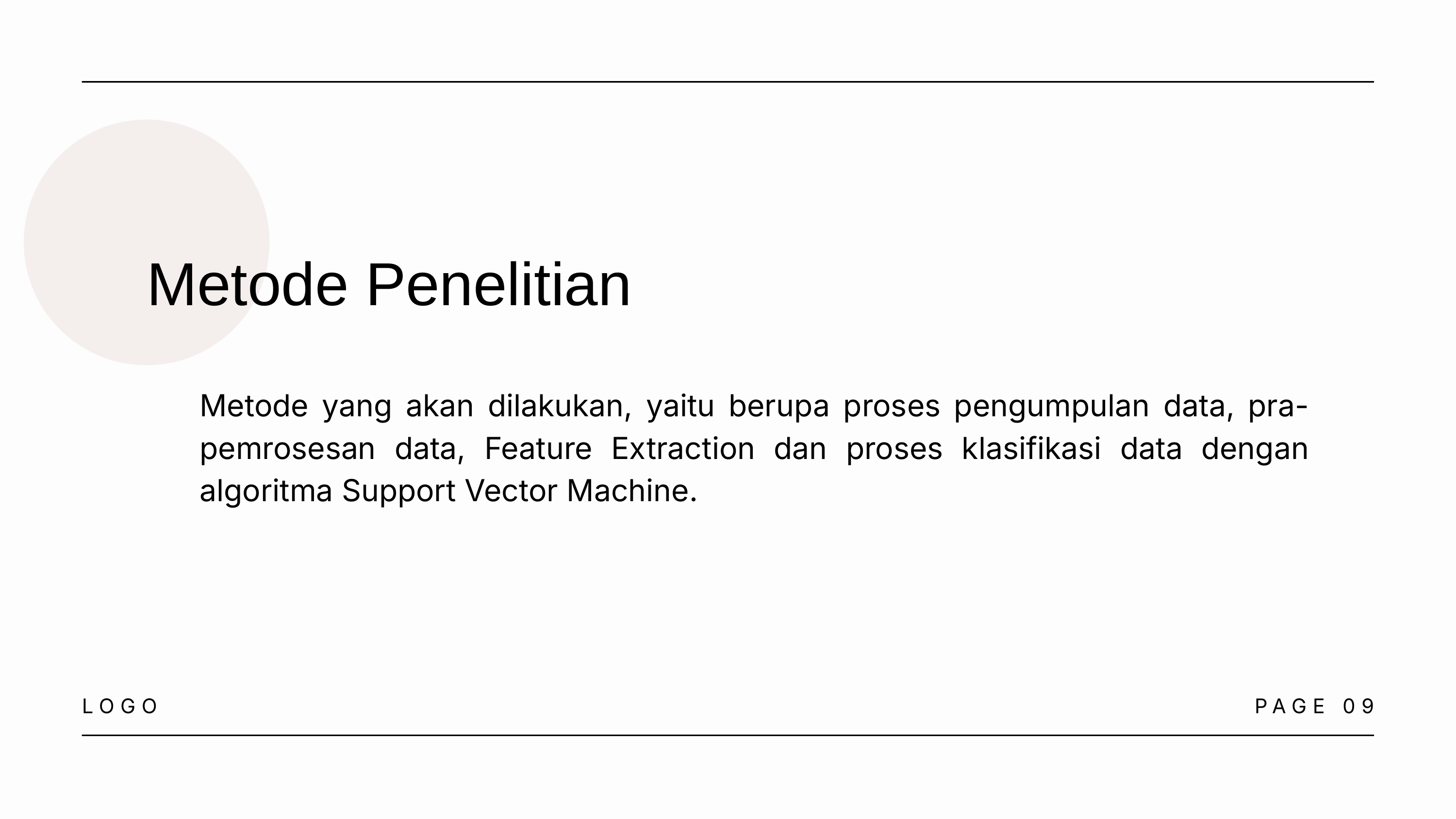

Metode Penelitian
Metode yang akan dilakukan, yaitu berupa proses pengumpulan data, pra-pemrosesan data, Feature Extraction dan proses klasifikasi data dengan algoritma Support Vector Machine.
LOGO
PAGE 09